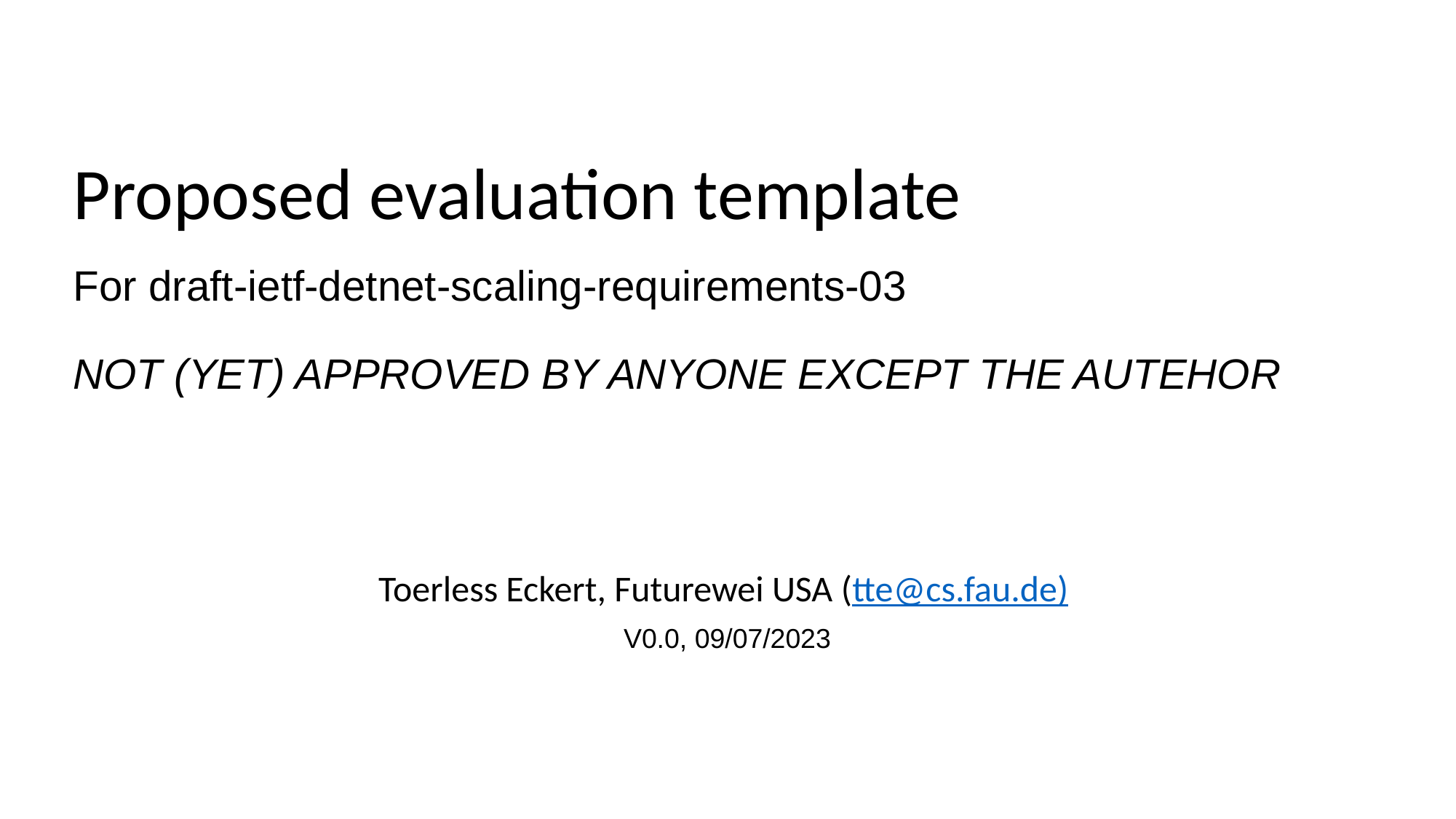

Proposed evaluation template
For draft-ietf-detnet-scaling-requirements-03

NOT (YET) APPROVED BY ANYONE EXCEPT THE AUTEHOR

Toerless Eckert, Futurewei USA (tte@cs.fau.de)
V0.0, 09/07/2023